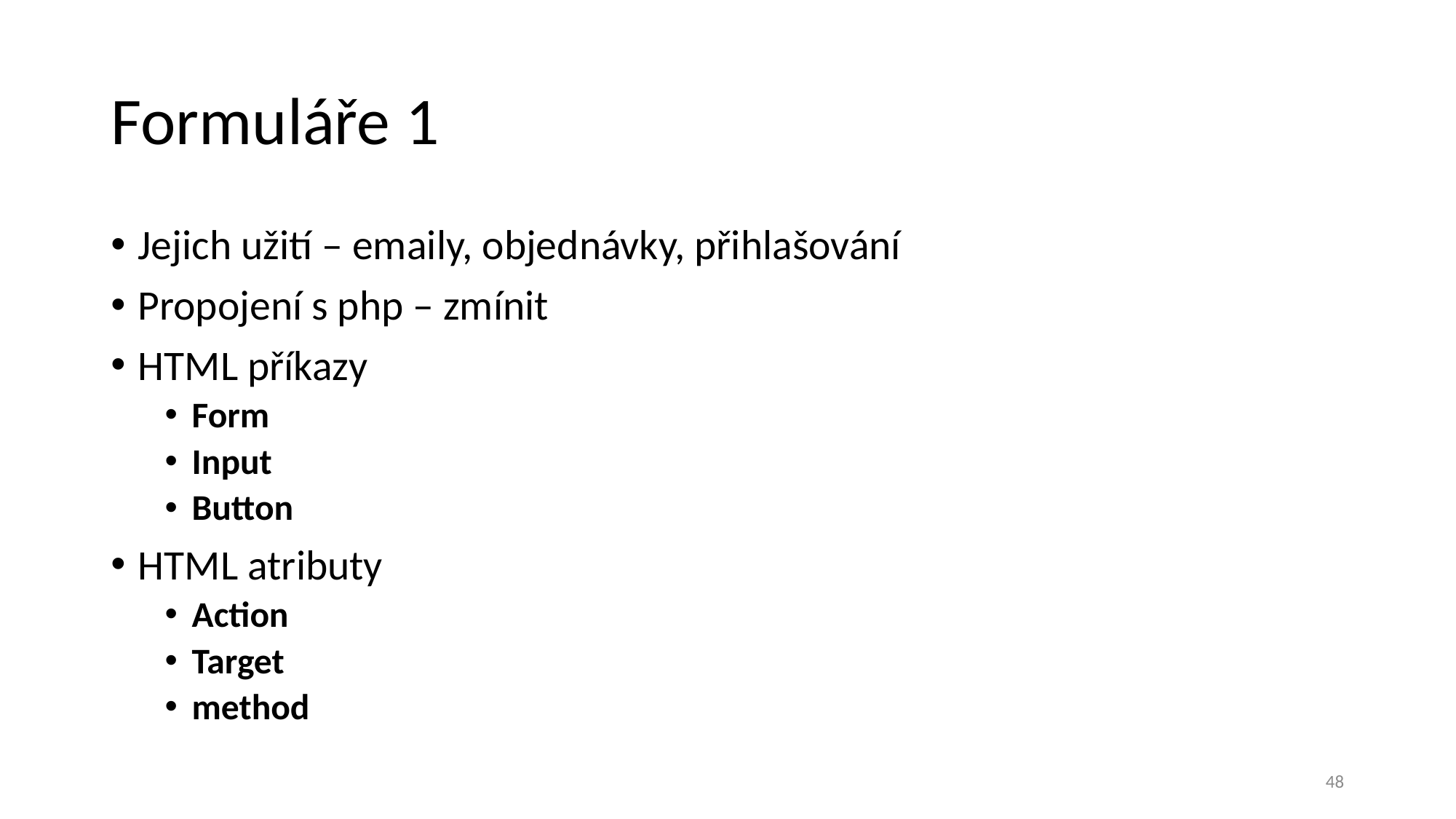

# Formuláře 1
Jejich užití – emaily, objednávky, přihlašování
Propojení s php – zmínit
HTML příkazy
Form
Input
Button
HTML atributy
Action
Target
method

48